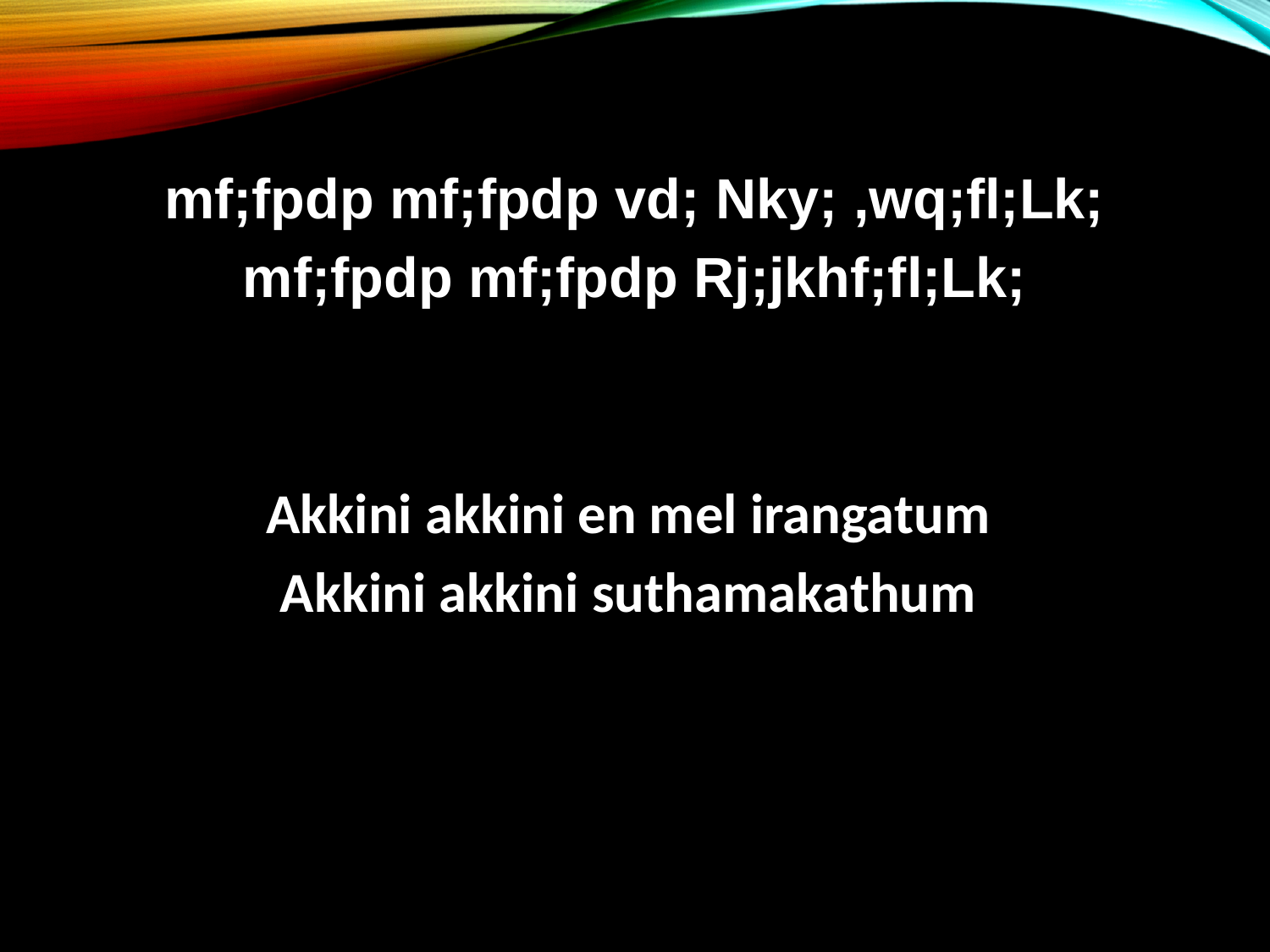

mf;fpdp mf;fpdp vd; Nky; ,wq;fl;Lk;
mf;fpdp mf;fpdp Rj;jkhf;fl;Lk;

Akkini akkini en mel irangatum
Akkini akkini suthamakathum